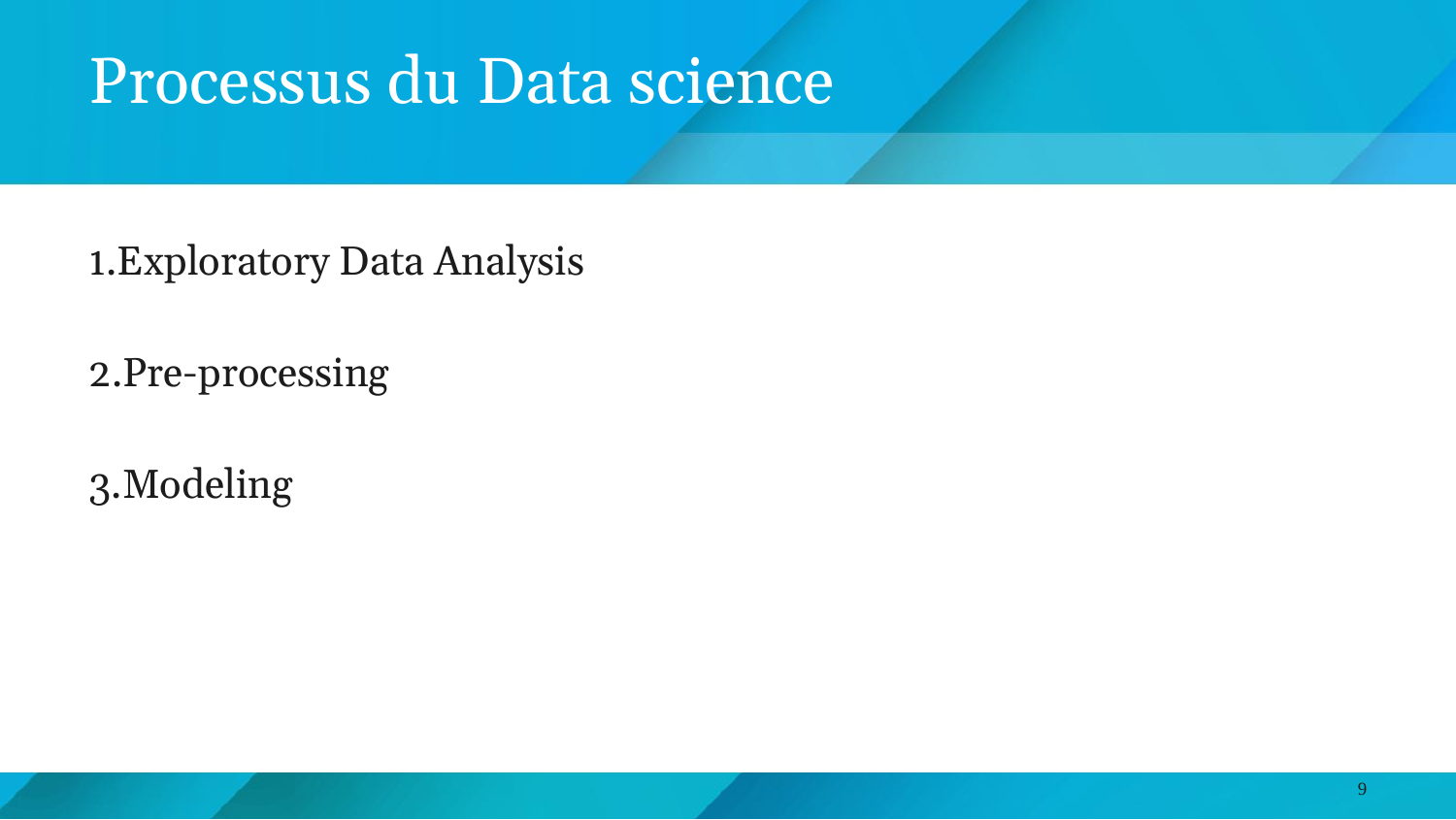

# Processus du Data science
1.Exploratory Data Analysis

2.Pre-processing

3.Modeling

9